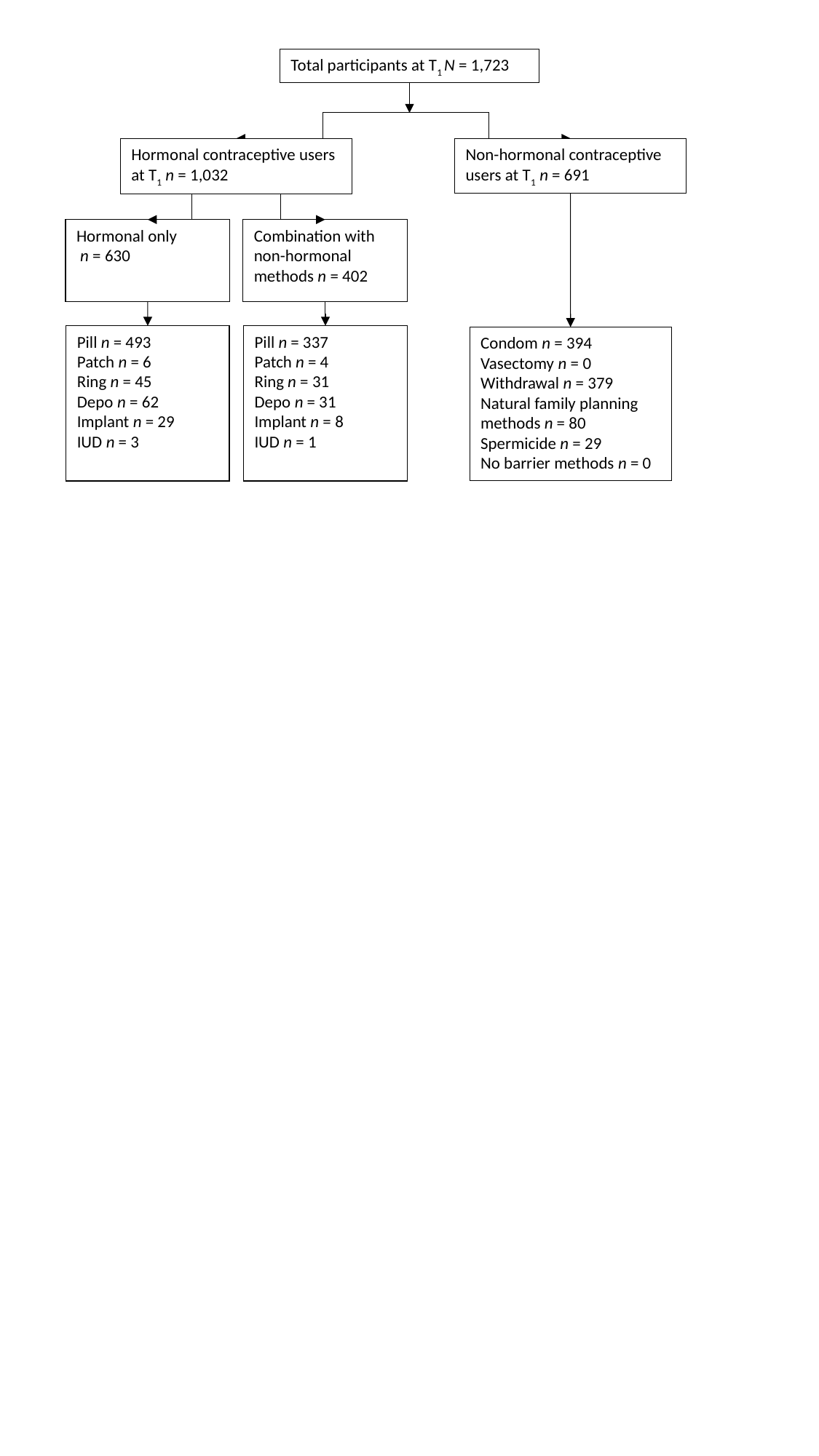

Total participants at T1 N = 1,723
Non-hormonal contraceptive users at T1 n = 691
Hormonal contraceptive users at T1 n = 1,032
Combination with non-hormonal methods n = 402
Hormonal only
 n = 630
Pill n = 493
Patch n = 6
Ring n = 45
Depo n = 62
Implant n = 29
IUD n = 3
Pill n = 337
Patch n = 4
Ring n = 31
Depo n = 31
Implant n = 8
IUD n = 1
Condom n = 394
Vasectomy n = 0
Withdrawal n = 379
Natural family planning methods n = 80
Spermicide n = 29
No barrier methods n = 0